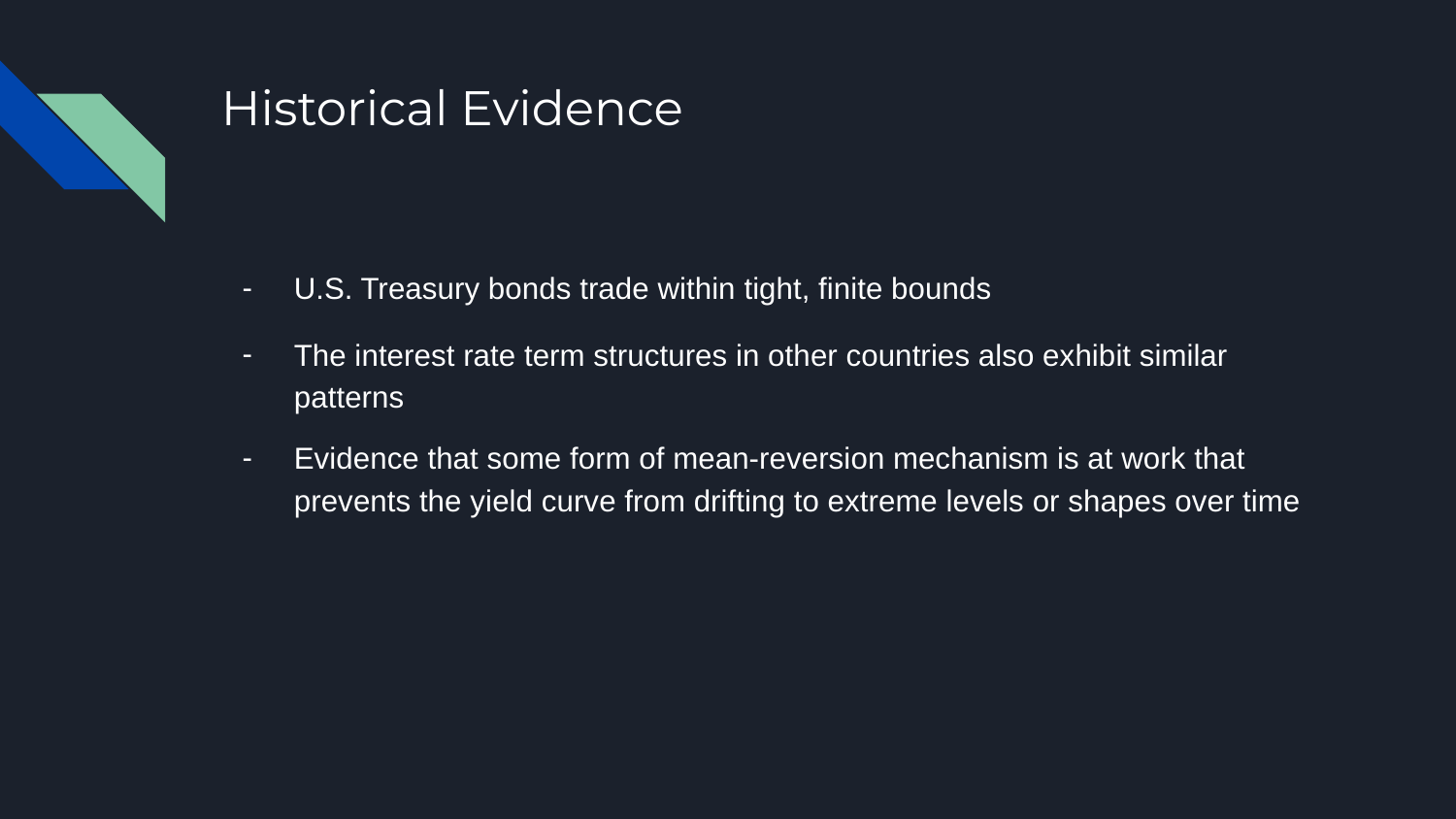

# Historical Evidence
U.S. Treasury bonds trade within tight, finite bounds
The interest rate term structures in other countries also exhibit similar patterns
Evidence that some form of mean-reversion mechanism is at work that prevents the yield curve from drifting to extreme levels or shapes over time